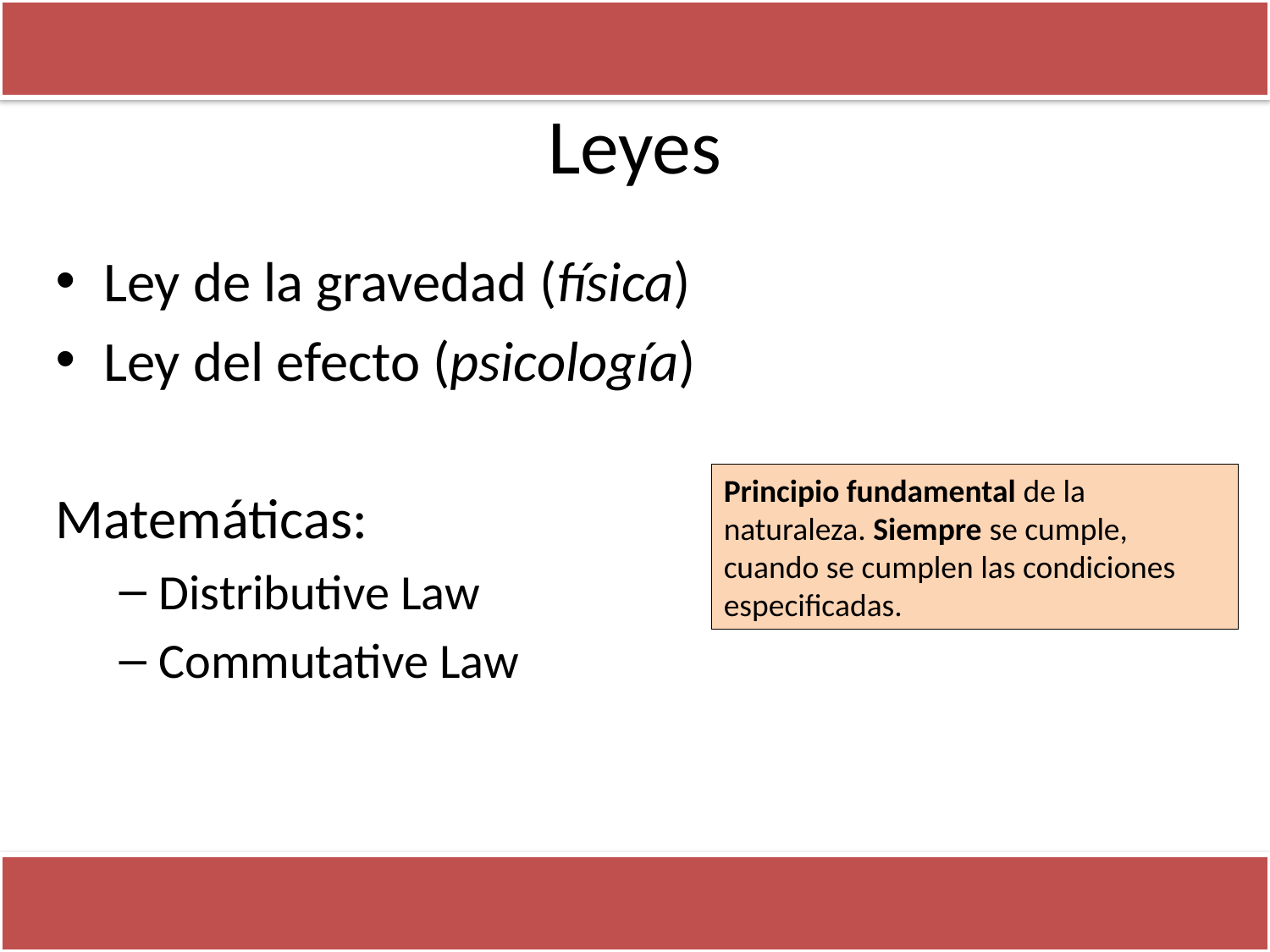

# Leyes
Ley de la gravedad (física)
Ley del efecto (psicología)

Matemáticas:
Distributive Law
Commutative Law
Principio fundamental de la naturaleza. Siempre se cumple, cuando se cumplen las condiciones especificadas.